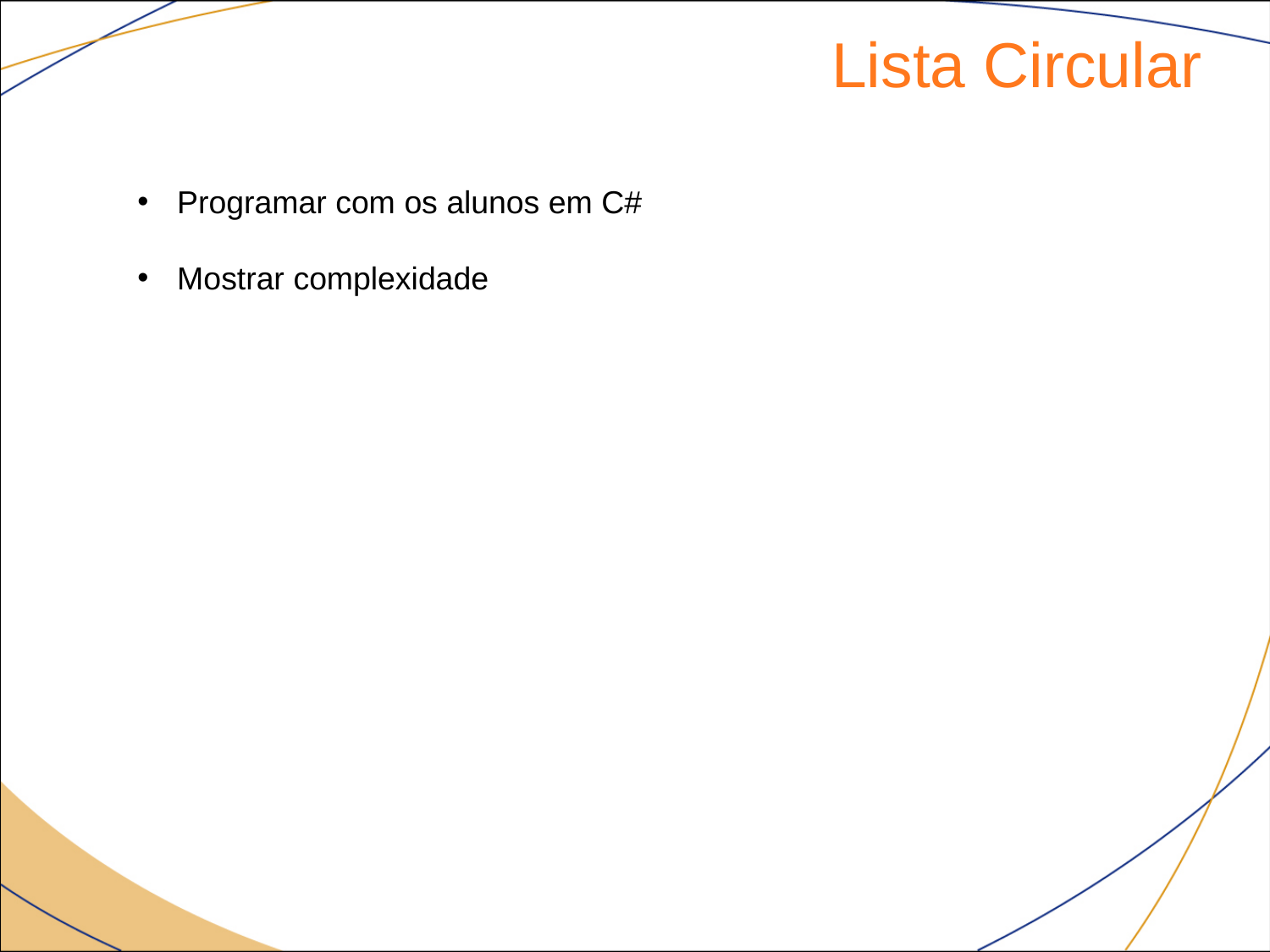

Lista Circular
Programar com os alunos em C#

Mostrar complexidade